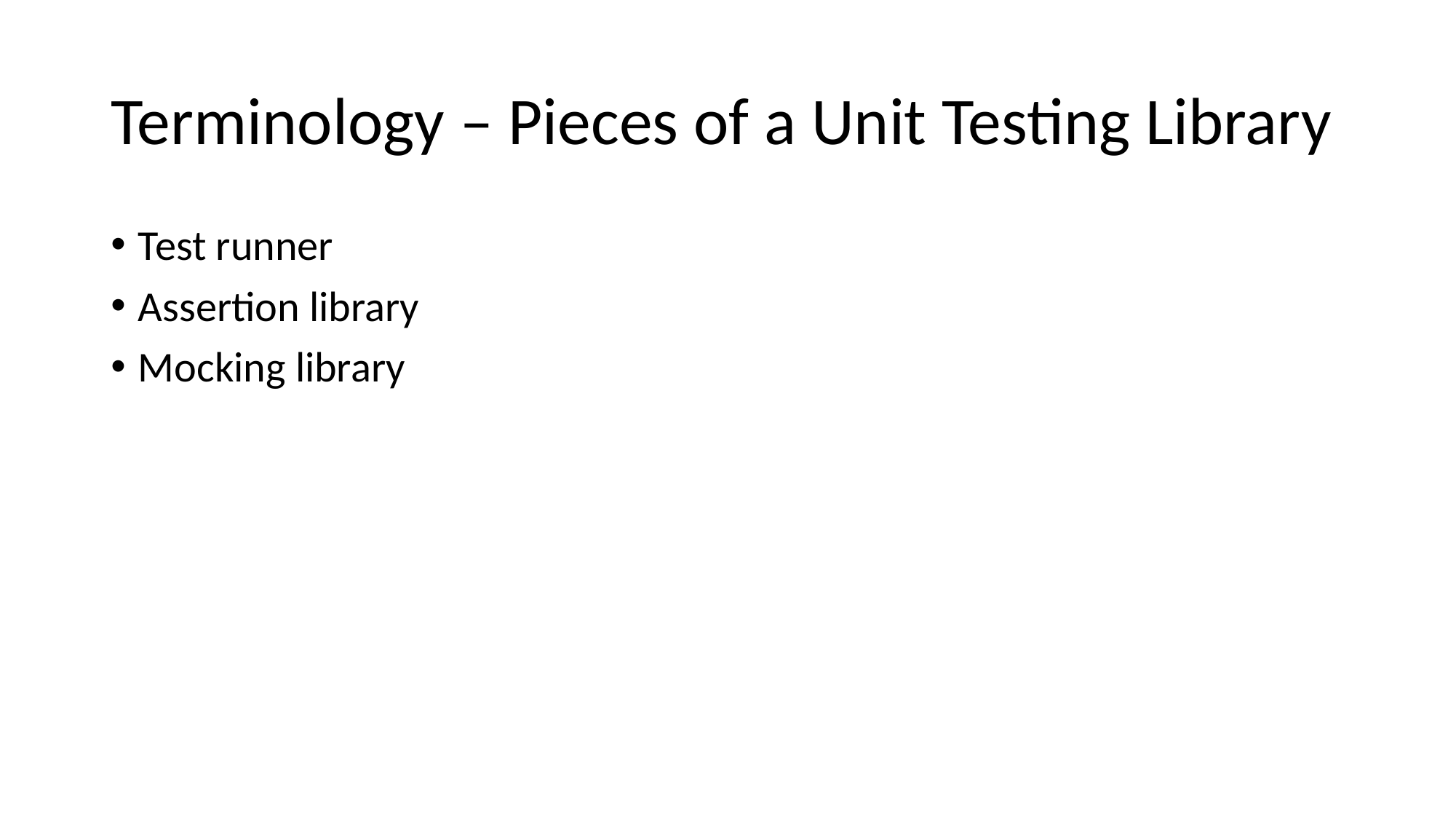

# Terminology – Pieces of a Unit Testing Library
Test runner
Assertion library
Mocking library